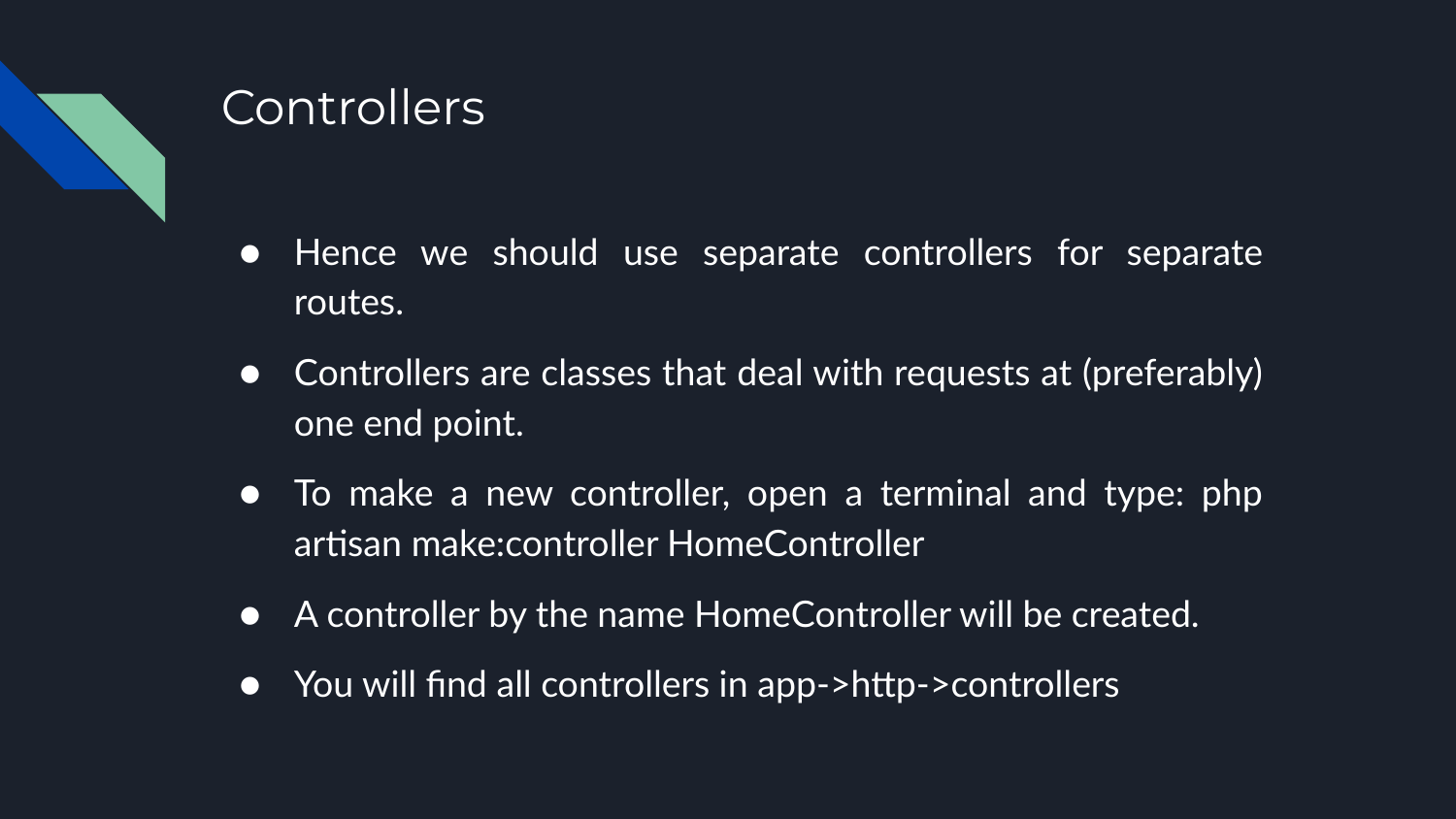

# Controllers
Hence we should use separate controllers for separate routes.
Controllers are classes that deal with requests at (preferably) one end point.
To make a new controller, open a terminal and type: php artisan make:controller HomeController
A controller by the name HomeController will be created.
You will find all controllers in app->http->controllers